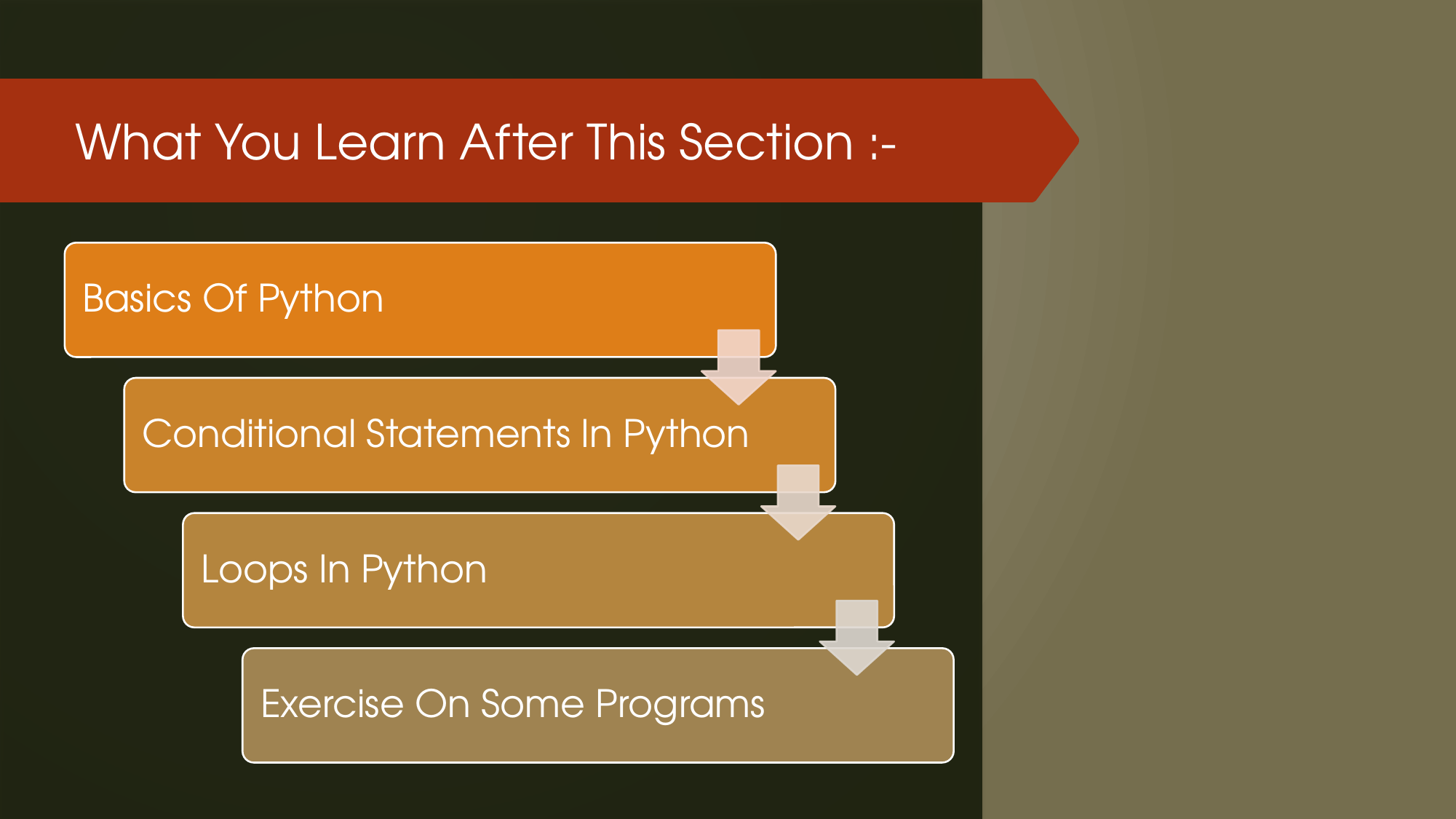

# What You Learn After This Section :-
Basics Of Python
Conditional Statements In Python
Loops In Python
Exercise On Some Programs